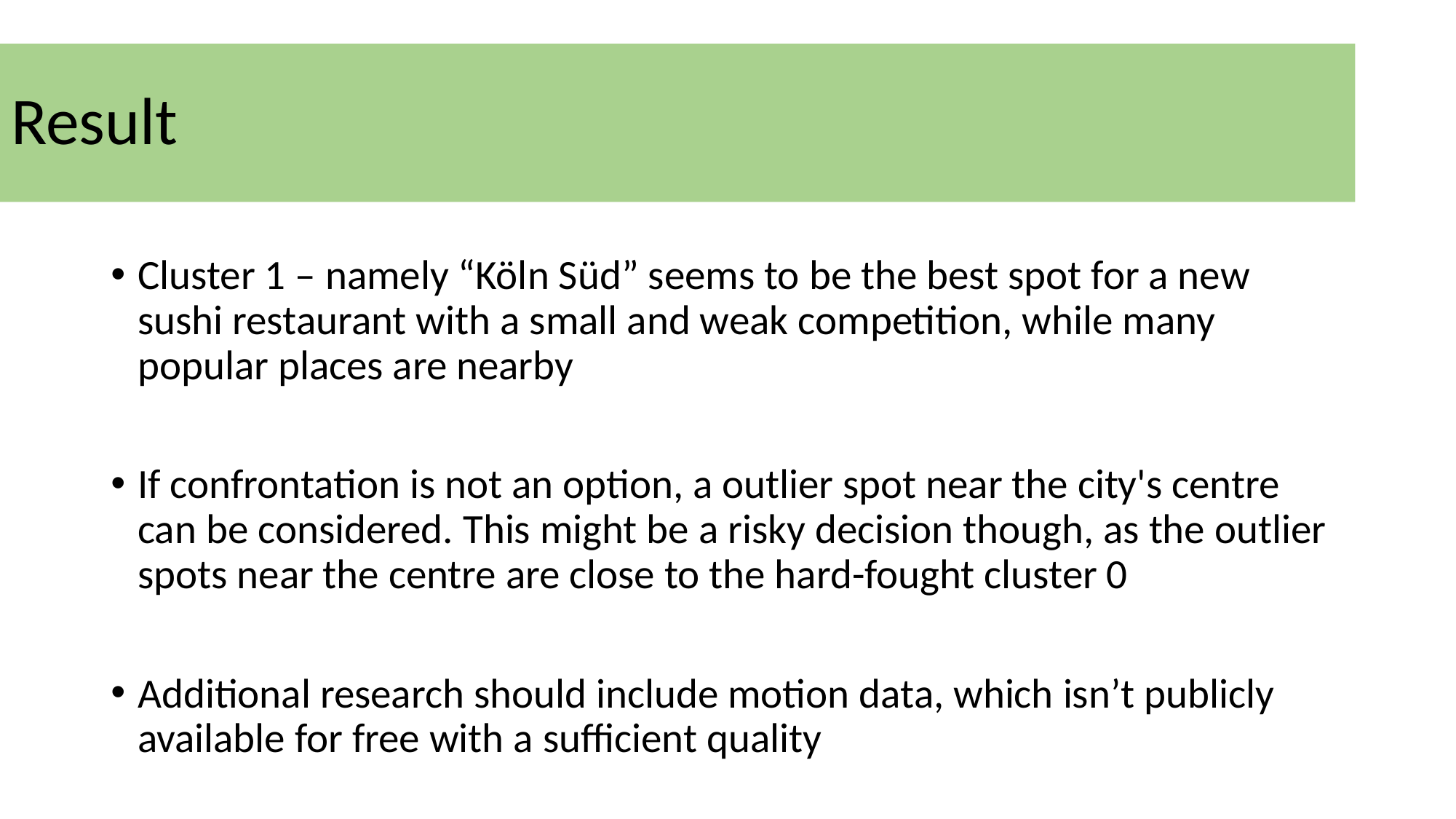

# Result
Cluster 1 – namely “Köln Süd” seems to be the best spot for a new sushi restaurant with a small and weak competition, while many popular places are nearby

If confrontation is not an option, a outlier spot near the city's centre can be considered. This might be a risky decision though, as the outlier spots near the centre are close to the hard-fought cluster 0

Additional research should include motion data, which isn’t publicly available for free with a sufficient quality